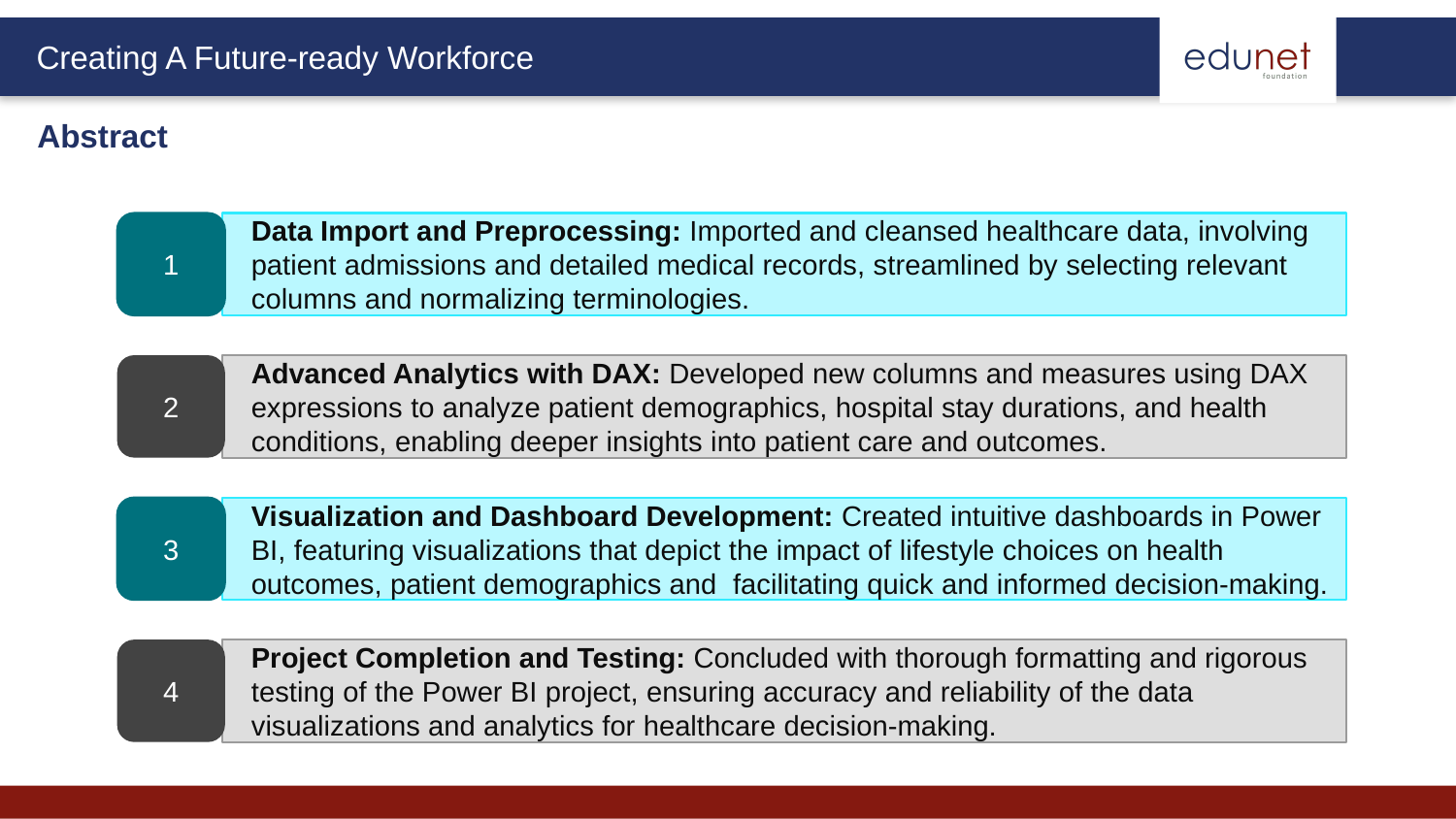

Abstract
1
Data Import and Preprocessing: Imported and cleansed healthcare data, involving patient admissions and detailed medical records, streamlined by selecting relevant columns and normalizing terminologies.
2
Advanced Analytics with DAX: Developed new columns and measures using DAX expressions to analyze patient demographics, hospital stay durations, and health conditions, enabling deeper insights into patient care and outcomes.
3
Visualization and Dashboard Development: Created intuitive dashboards in Power BI, featuring visualizations that depict the impact of lifestyle choices on health outcomes, patient demographics and  facilitating quick and informed decision-making.
4
Project Completion and Testing: Concluded with thorough formatting and rigorous testing of the Power BI project, ensuring accuracy and reliability of the data visualizations and analytics for healthcare decision-making.